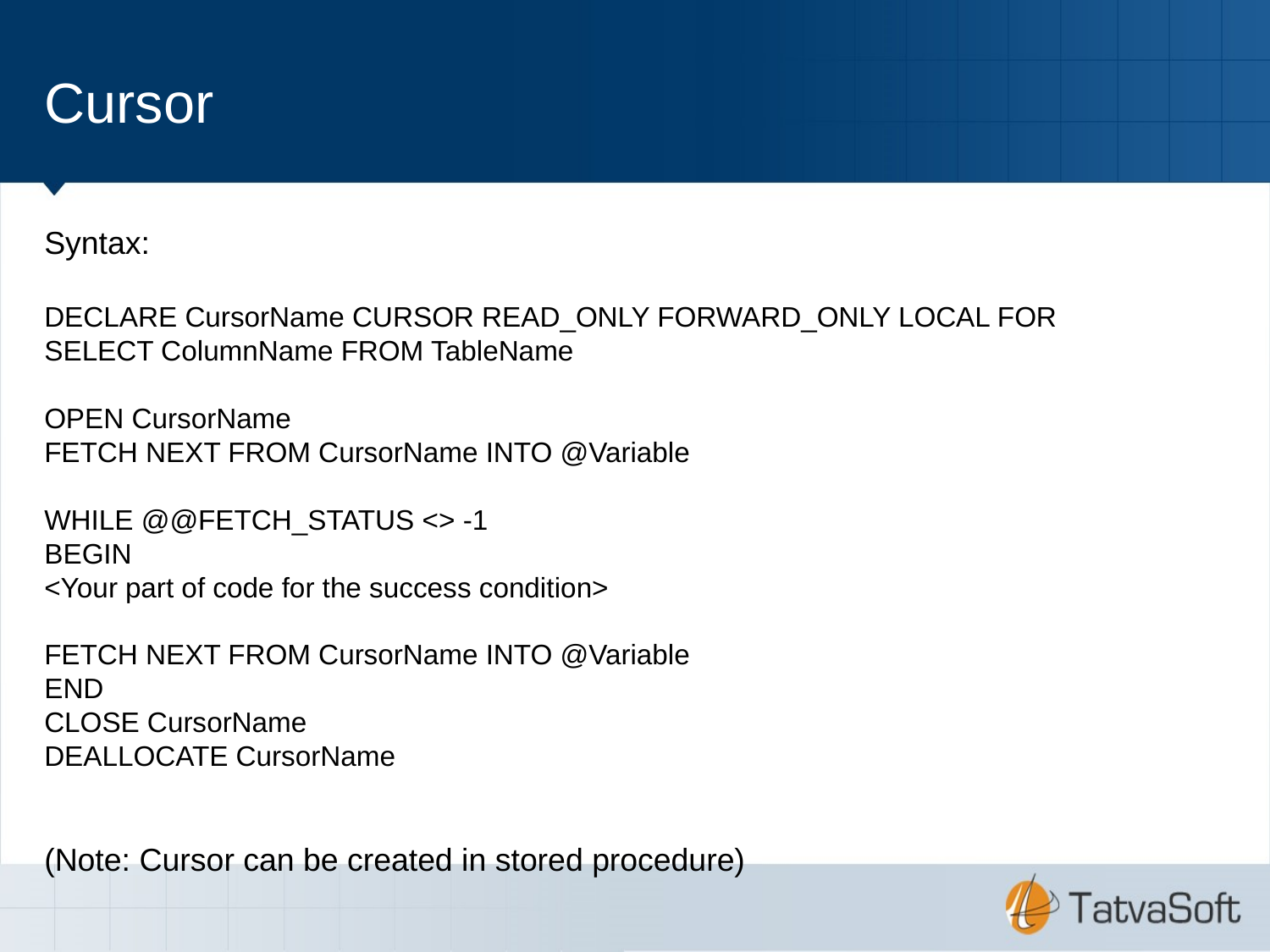

Cursor
Syntax:

DECLARE CursorName CURSOR READ_ONLY FORWARD_ONLY LOCAL FOR
SELECT ColumnName FROM TableName
OPEN CursorName
FETCH NEXT FROM CursorName INTO @Variable
WHILE @@FETCH_STATUS <> -1
BEGIN
<Your part of code for the success condition>
FETCH NEXT FROM CursorName INTO @Variable
END
CLOSE CursorName
DEALLOCATE CursorName

(Note: Cursor can be created in stored procedure)